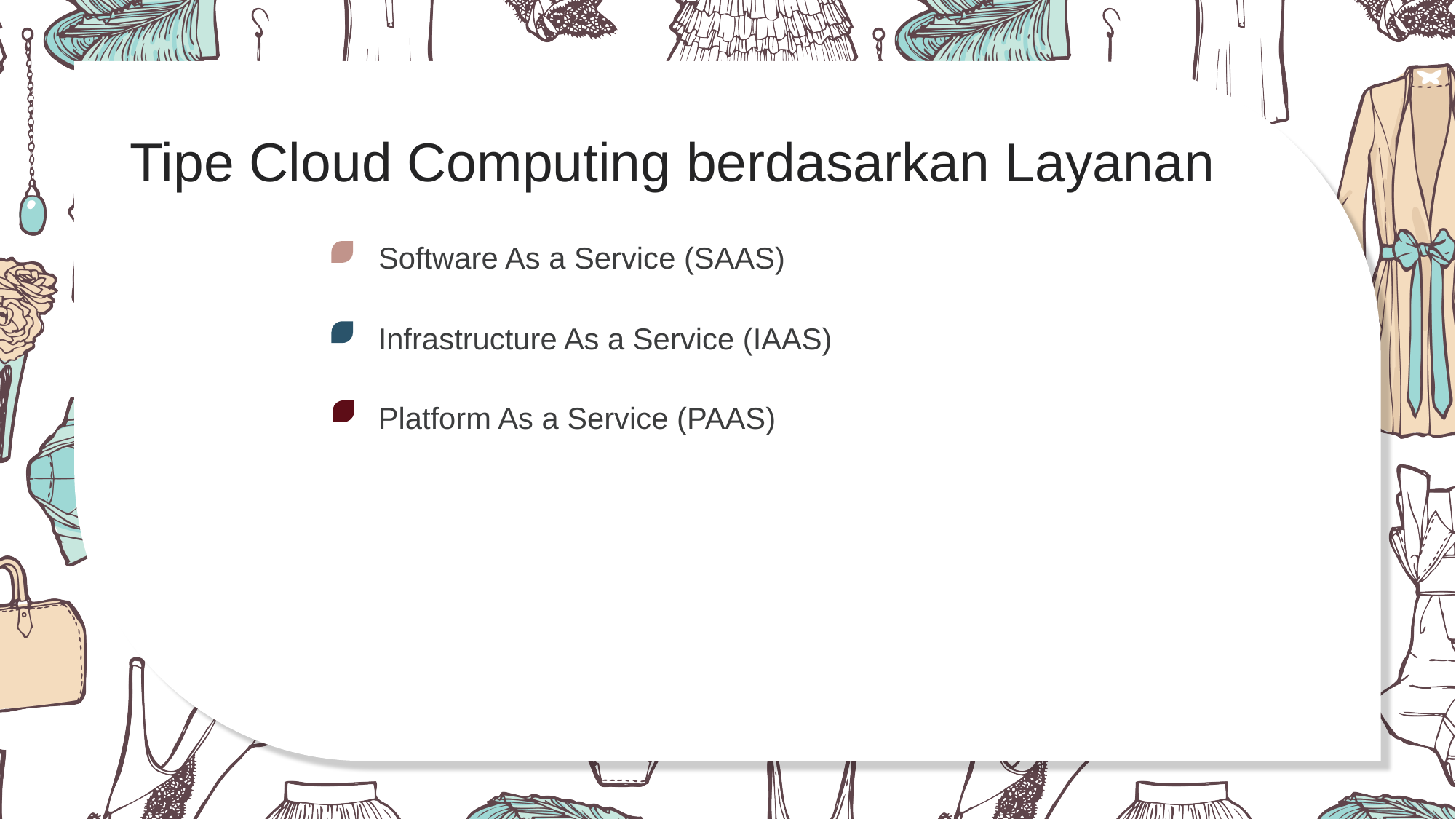

Tipe Cloud Computing berdasarkan Layanan
Software As a Service (SAAS)

Infrastructure As a Service (IAAS)

Platform As a Service (PAAS)